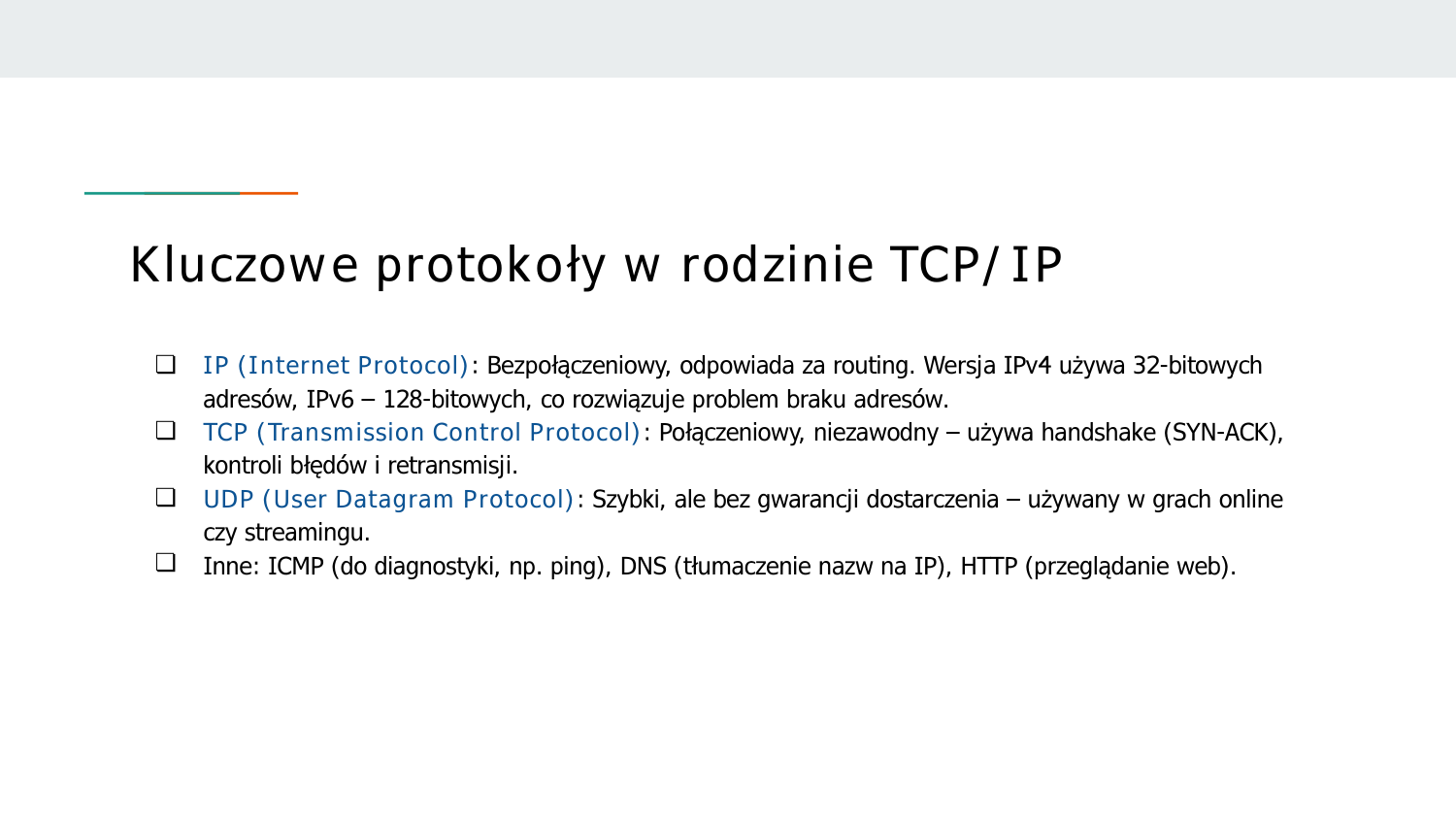

# Kluczowe protokoły w rodzinie TCP/IP
IP (Internet Protocol): Bezpołączeniowy, odpowiada za routing. Wersja IPv4 używa 32-bitowych adresów, IPv6 – 128-bitowych, co rozwiązuje problem braku adresów.
TCP (Transmission Control Protocol): Połączeniowy, niezawodny – używa handshake (SYN-ACK), kontroli błędów i retransmisji.
UDP (User Datagram Protocol): Szybki, ale bez gwarancji dostarczenia – używany w grach online czy streamingu.
Inne: ICMP (do diagnostyki, np. ping), DNS (tłumaczenie nazw na IP), HTTP (przeglądanie web).